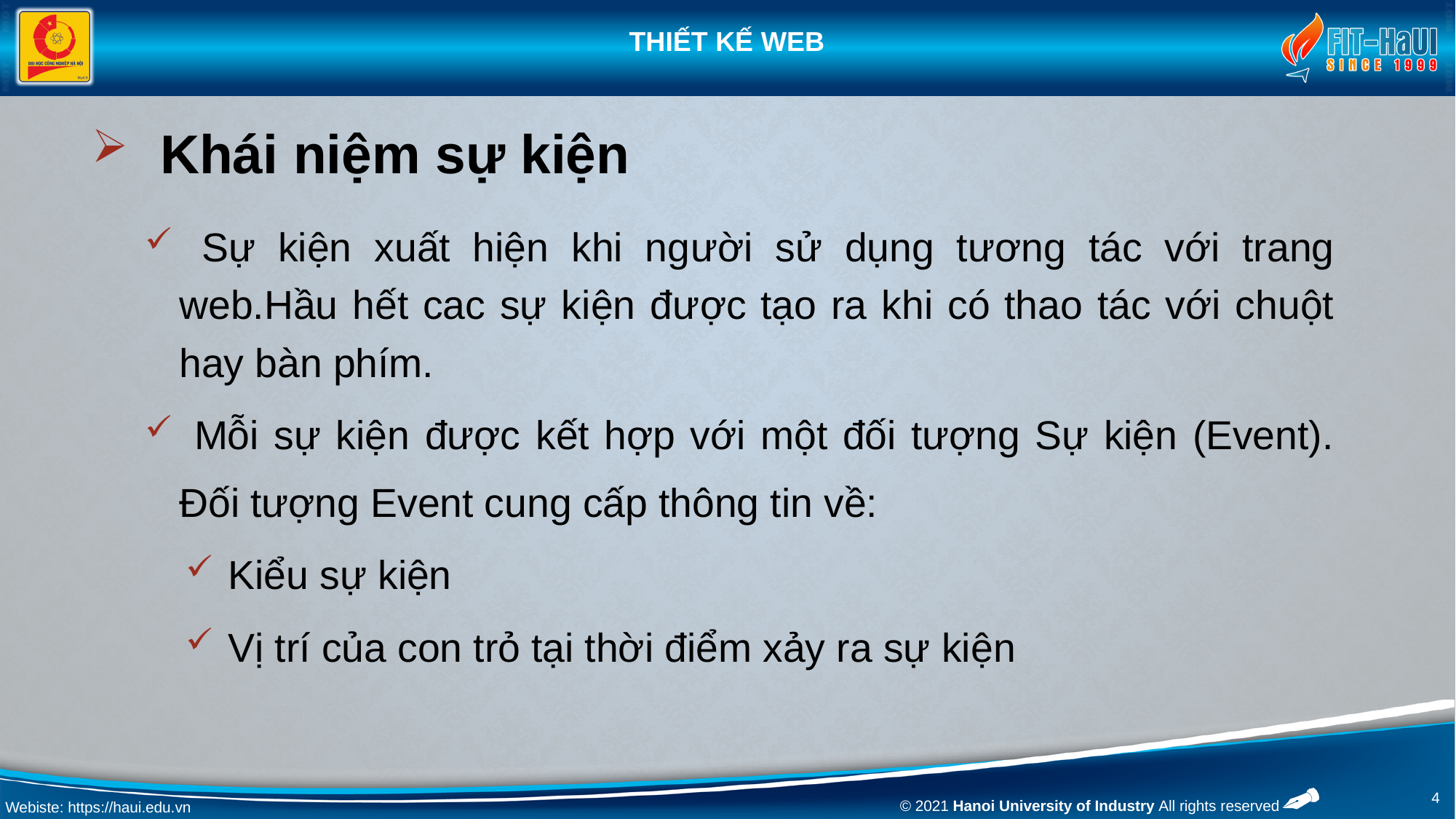

# Khái niệm sự kiện
 Sự kiện xuất hiện khi người sử dụng tương tác với trang web.Hầu hết cac sự kiện được tạo ra khi có thao tác với chuột hay bàn phím.
 Mỗi sự kiện được kết hợp với một đối tượng Sự kiện (Event). Đối tượng Event cung cấp thông tin về:
Kiểu sự kiện
Vị trí của con trỏ tại thời điểm xảy ra sự kiện